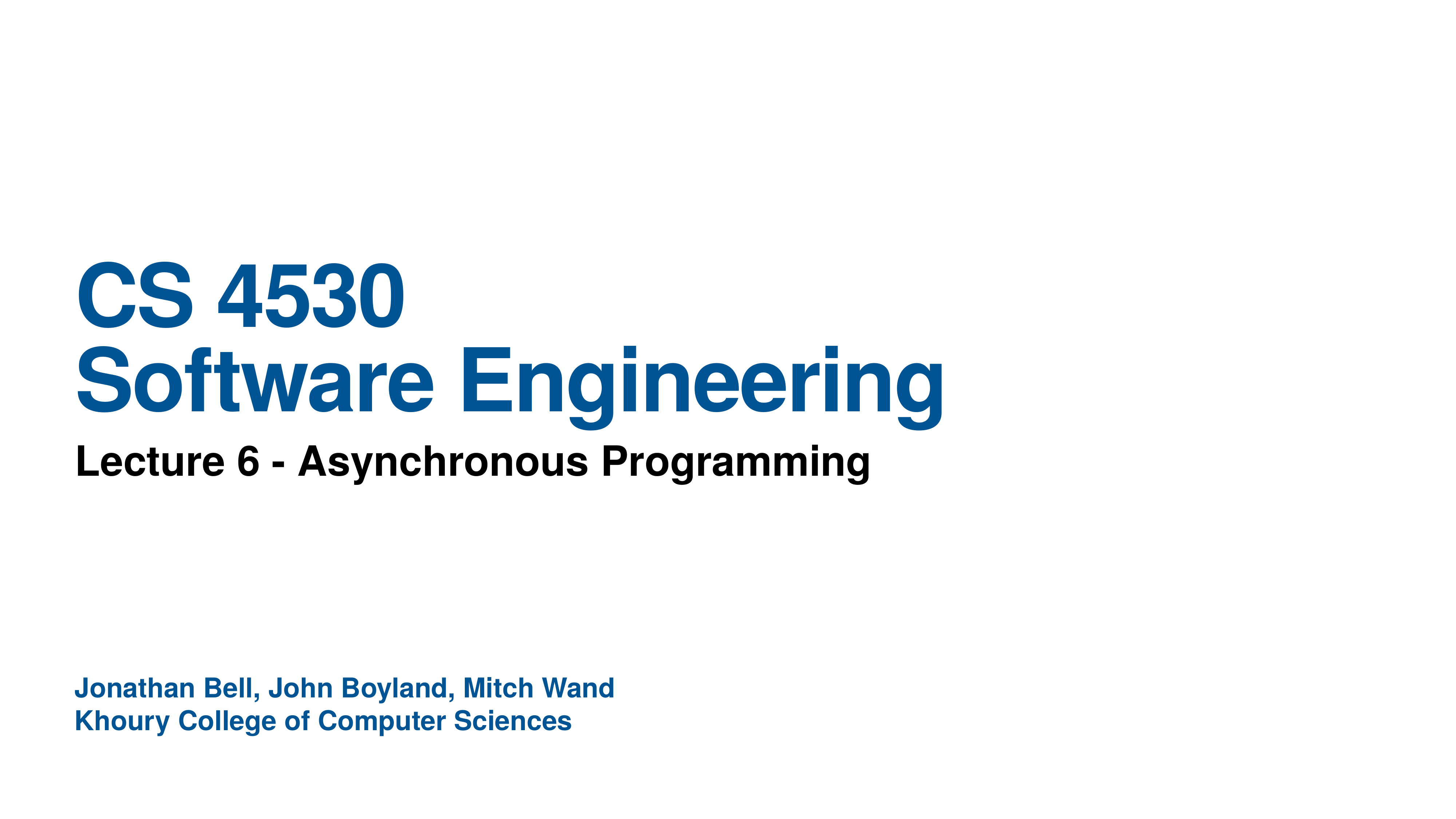

# CS 4530
Software Engineering
Lecture 6 - Asynchronous Programming
Jonathan Bell, John Boyland, Mitch Wand
Khoury College of Computer Sciences